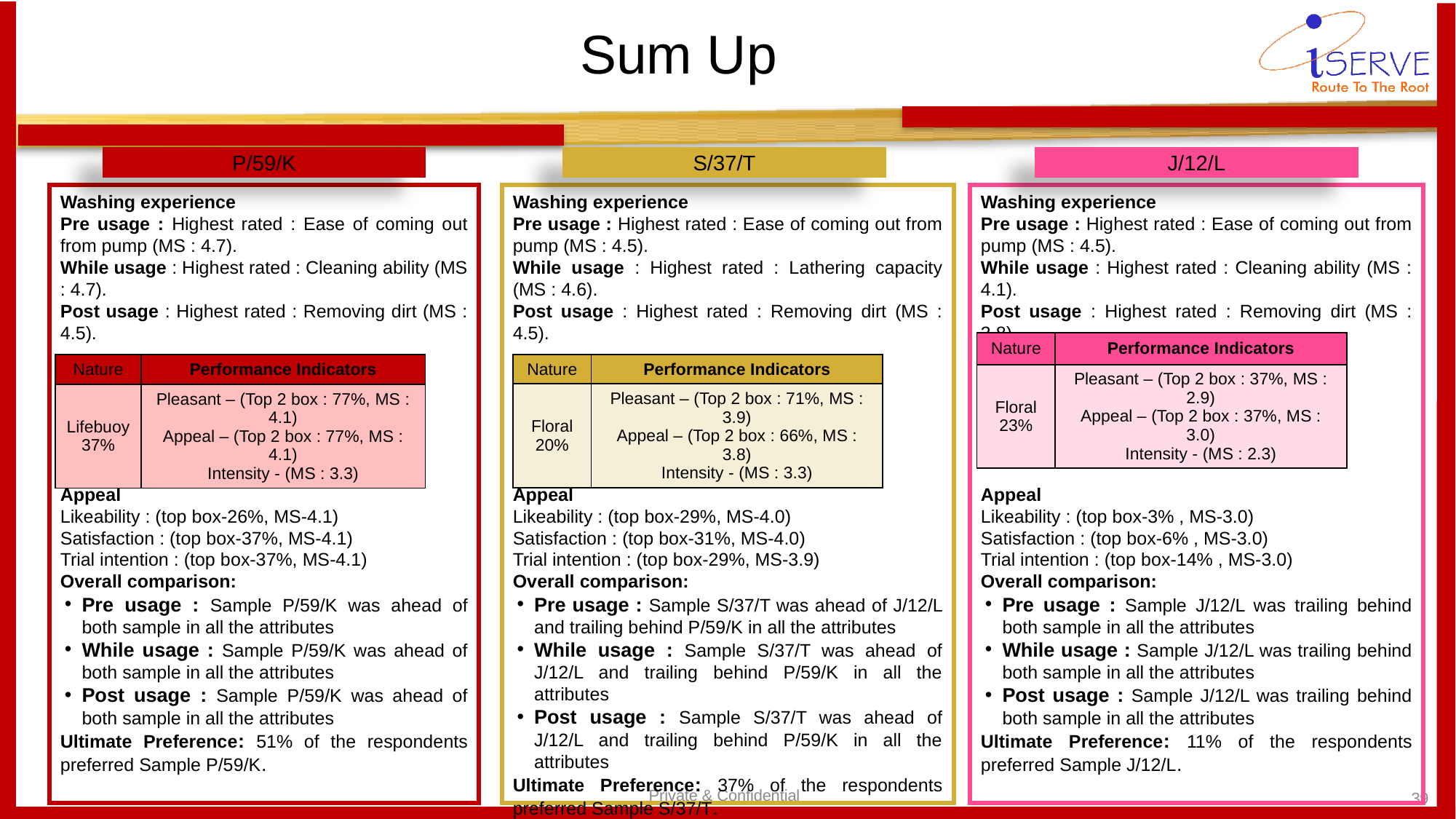

# Sum Up
P/59/K
S/37/T
J/12/L
Washing experience
Pre usage : Highest rated : Ease of coming out from pump (MS : 4.7).
While usage : Highest rated : Cleaning ability (MS : 4.7).
Post usage : Highest rated : Removing dirt (MS : 4.5).

Fragrance

Appeal
Likeability : (top box-26%, MS-4.1)
Satisfaction : (top box-37%, MS-4.1)
Trial intention : (top box-37%, MS-4.1)
Overall comparison:
Pre usage : Sample P/59/K was ahead of both sample in all the attributes
While usage : Sample P/59/K was ahead of both sample in all the attributes
Post usage : Sample P/59/K was ahead of both sample in all the attributes
Ultimate Preference: 51% of the respondents preferred Sample P/59/K.

Washing experience
Pre usage : Highest rated : Ease of coming out from pump (MS : 4.5).
While usage : Highest rated : Lathering capacity (MS : 4.6).
Post usage : Highest rated : Removing dirt (MS : 4.5).

Fragrance

Appeal
Likeability : (top box-29%, MS-4.0)
Satisfaction : (top box-31%, MS-4.0)
Trial intention : (top box-29%, MS-3.9)
Overall comparison:
Pre usage : Sample S/37/T was ahead of J/12/L and trailing behind P/59/K in all the attributes
While usage : Sample S/37/T was ahead of J/12/L and trailing behind P/59/K in all the attributes
Post usage : Sample S/37/T was ahead of J/12/L and trailing behind P/59/K in all the attributes
Ultimate Preference: 37% of the respondents preferred Sample S/37/T.
Washing experience
Pre usage : Highest rated : Ease of coming out from pump (MS : 4.5).
While usage : Highest rated : Cleaning ability (MS : 4.1).
Post usage : Highest rated : Removing dirt (MS : 3.8).

Fragrance

Appeal
Likeability : (top box-3% , MS-3.0)
Satisfaction : (top box-6% , MS-3.0)
Trial intention : (top box-14% , MS-3.0)
Overall comparison:
Pre usage : Sample J/12/L was trailing behind both sample in all the attributes
While usage : Sample J/12/L was trailing behind both sample in all the attributes
Post usage : Sample J/12/L was trailing behind both sample in all the attributes
Ultimate Preference: 11% of the respondents preferred Sample J/12/L.

| Nature | Performance Indicators |
| --- | --- |
| Floral 23% | Pleasant – (Top 2 box : 37%, MS : 2.9) Appeal – (Top 2 box : 37%, MS : 3.0) Intensity - (MS : 2.3) |
| Nature | Performance Indicators |
| --- | --- |
| Floral 20% | Pleasant – (Top 2 box : 71%, MS : 3.9) Appeal – (Top 2 box : 66%, MS : 3.8) Intensity - (MS : 3.3) |
| Nature | Performance Indicators |
| --- | --- |
| Lifebuoy 37% | Pleasant – (Top 2 box : 77%, MS : 4.1) Appeal – (Top 2 box : 77%, MS : 4.1) Intensity - (MS : 3.3) |
Private & Confidential
39